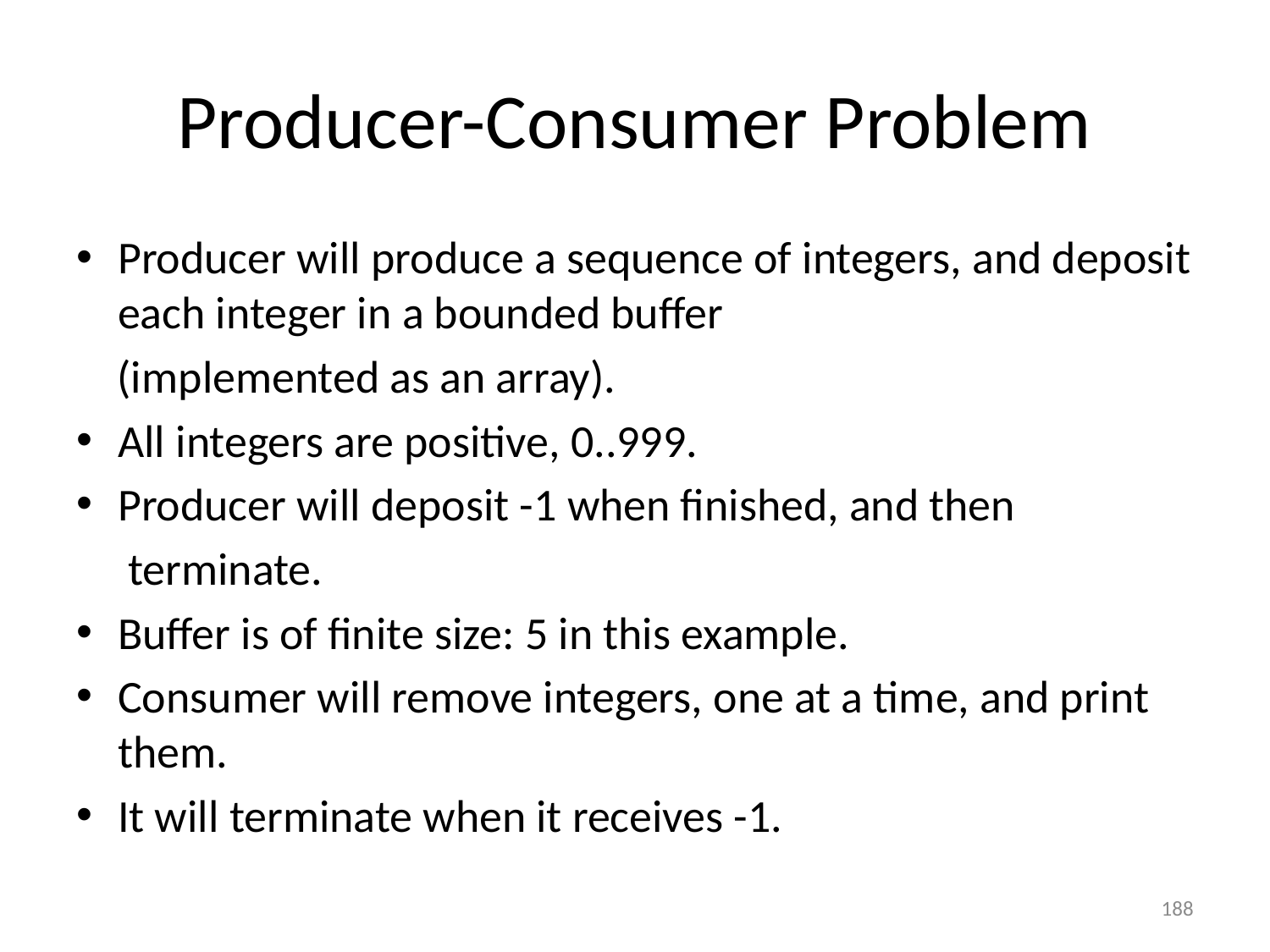

# Producer-Consumer Problem
Producer will produce a sequence of integers, and deposit each integer in a bounded buffer
    (implemented as an array).
All integers are positive, 0..999.
Producer will deposit -1 when finished, and then
     terminate.
Buffer is of finite size: 5 in this example.
Consumer will remove integers, one at a time, and print them.
It will terminate when it receives -1.
188